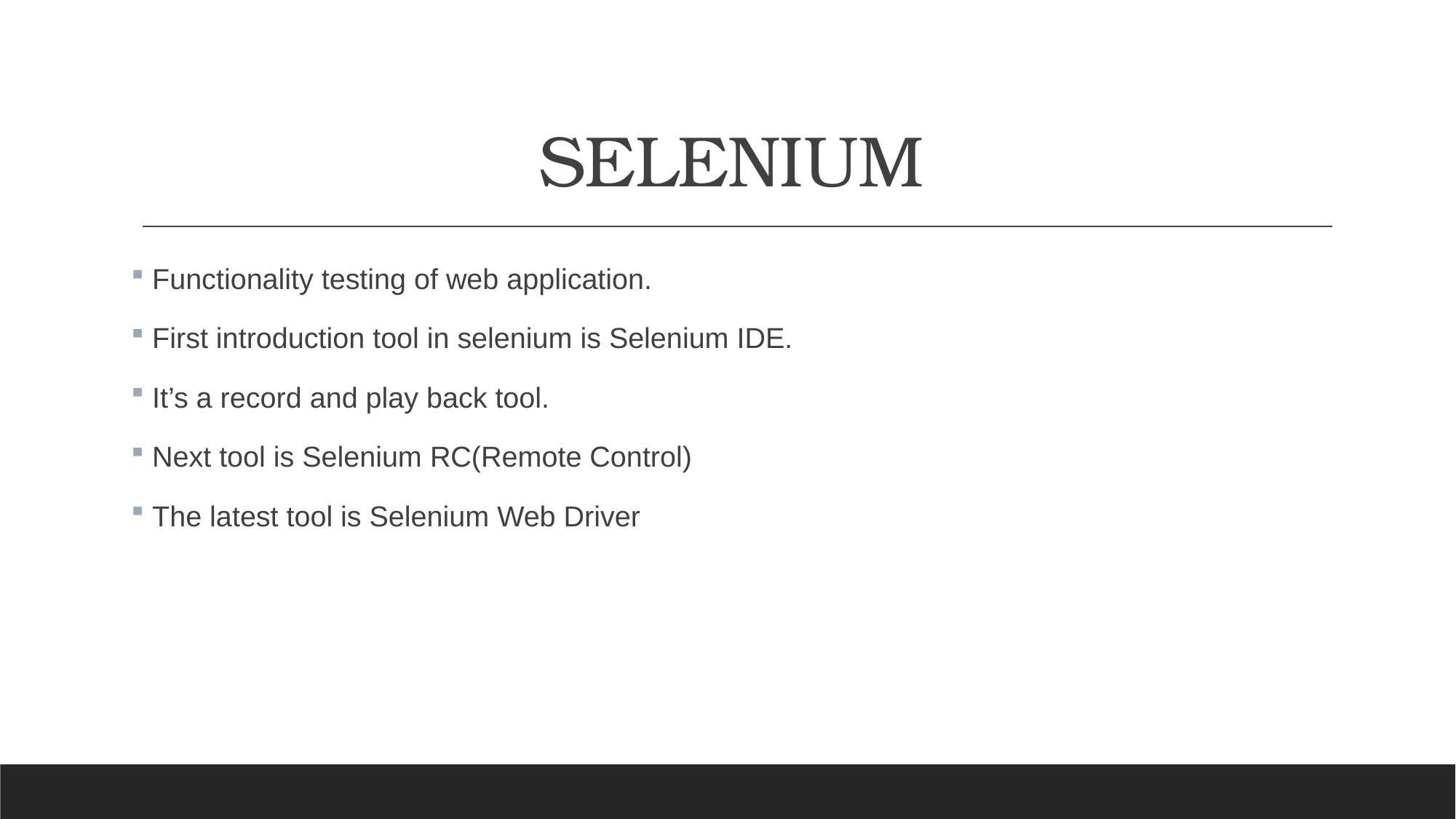

# SELENIUM
 Functionality testing of web application.
 First introduction tool in selenium is Selenium IDE.
 It’s a record and play back tool.
 Next tool is Selenium RC(Remote Control)
 The latest tool is Selenium Web Driver